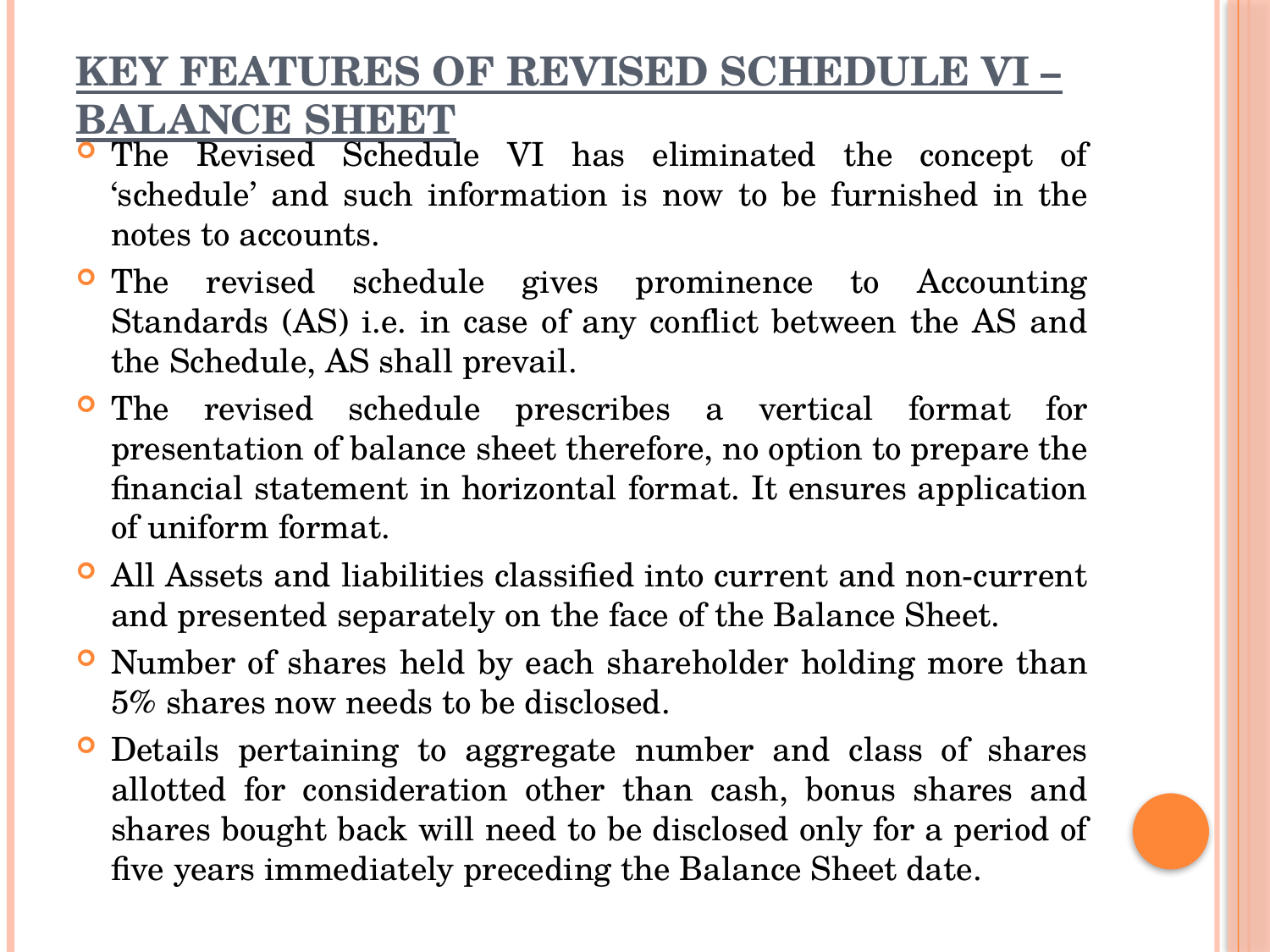

# Key Features of Revised Schedule VI –Balance Sheet
The Revised Schedule VI has eliminated the concept of ‘schedule’ and such information is now to be furnished in the notes to accounts.
The revised schedule gives prominence to Accounting Standards (AS) i.e. in case of any conflict between the AS and the Schedule, AS shall prevail.
The revised schedule prescribes a vertical format for presentation of balance sheet therefore, no option to prepare the financial statement in horizontal format. It ensures application of uniform format.
All Assets and liabilities classified into current and non-current and presented separately on the face of the Balance Sheet.
Number of shares held by each shareholder holding more than 5% shares now needs to be disclosed.
Details pertaining to aggregate number and class of shares allotted for consideration other than cash, bonus shares and shares bought back will need to be disclosed only for a period of five years immediately preceding the Balance Sheet date.